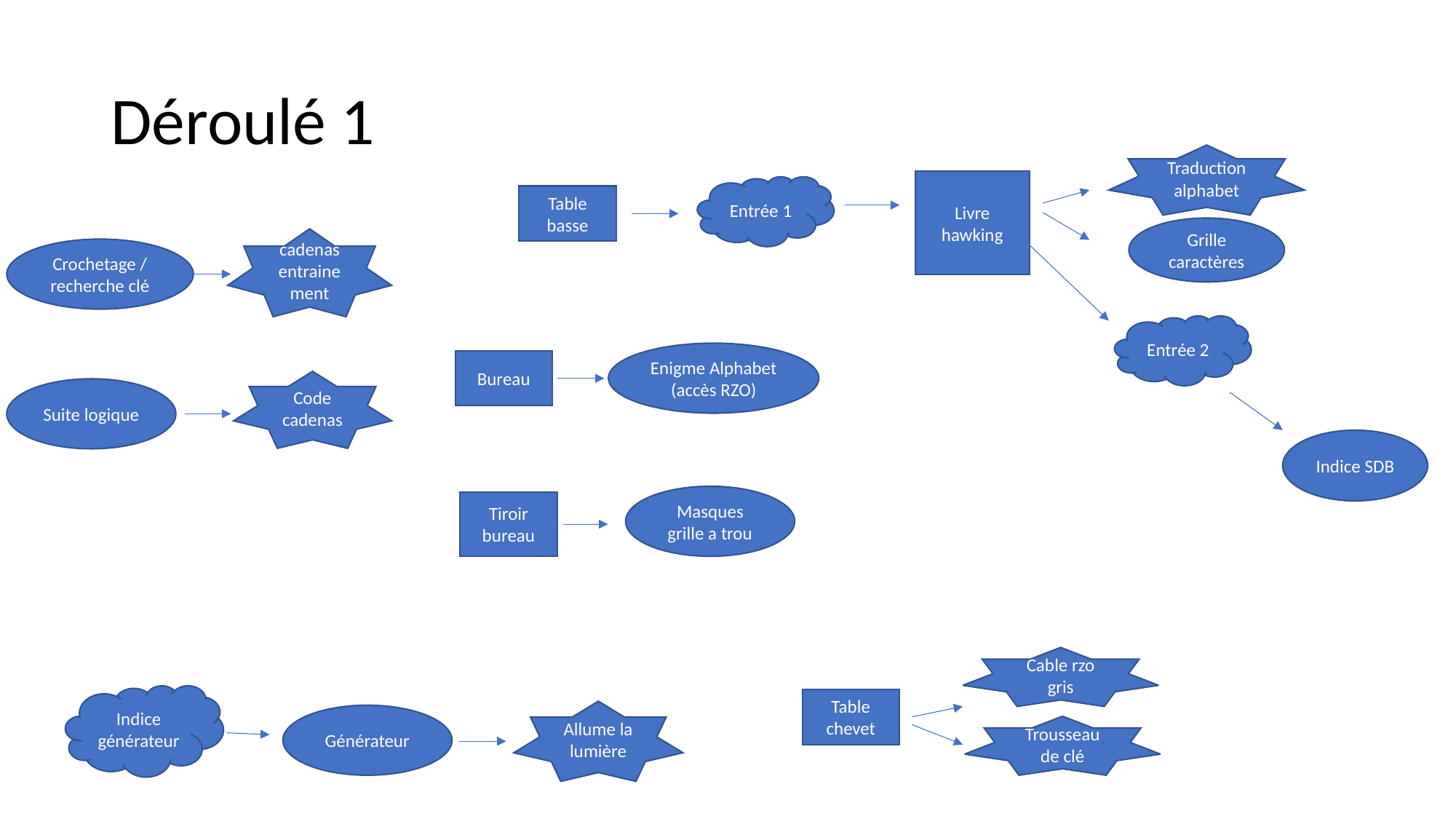

# Déroulé 1
Traduction alphabet
Livre hawking
Entrée 1
Table basse
Grille caractères
cadenas entrainement
Crochetage / recherche clé
Entrée 2
Enigme Alphabet (accès RZO)
Bureau
Code cadenas
Suite logique
Indice SDB
Masques grille a trou
Tiroir bureau
Cable rzo gris
Indice générateur
Table chevet
Allume la lumière
Générateur
Trousseau de clé